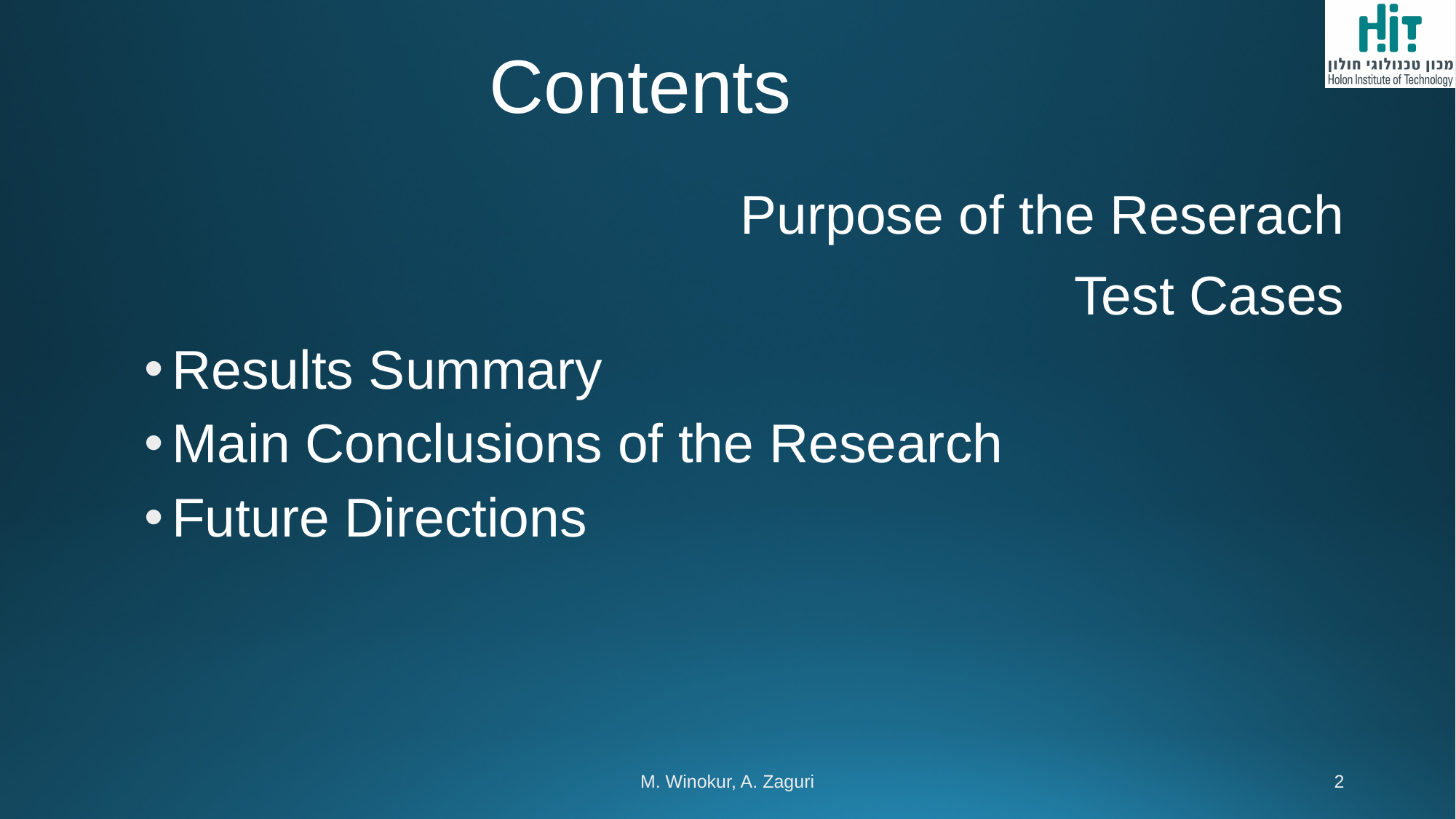

# Contents
Purpose of the Reserach
Test Cases
Results Summary
Main Conclusions of the Research
Future Directions
M. Winokur, A. Zaguri
2